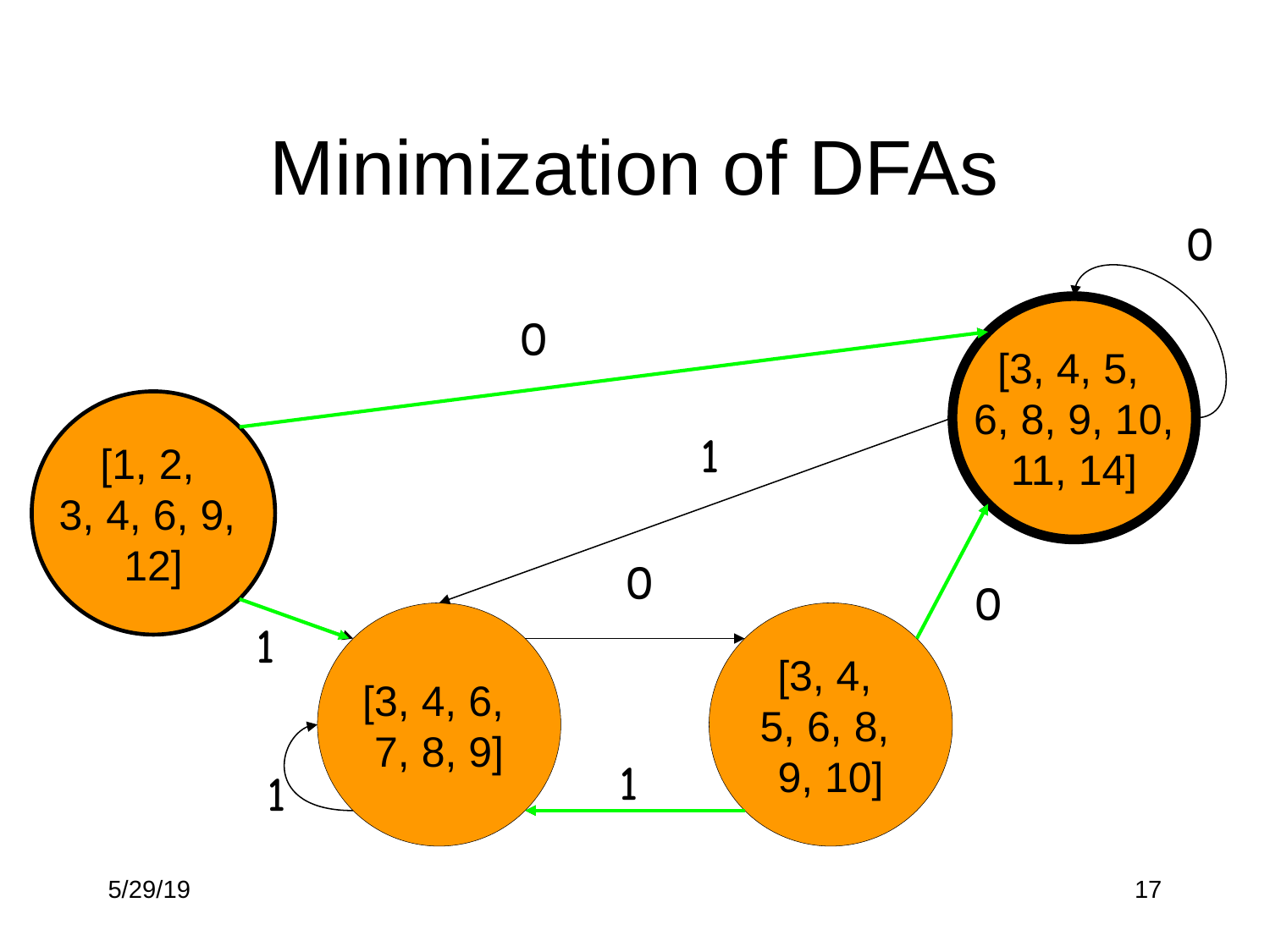

# Minimization of DFAs
0
[3, 4, 5,
6, 8, 9, 10,
11, 14]
0
[1, 2,
3, 4, 6, 9,
12]
1
0
0
[3, 4, 6,
7, 8, 9]
[3, 4,
5, 6, 8,
9, 10]
1
1
1
5/29/19
17